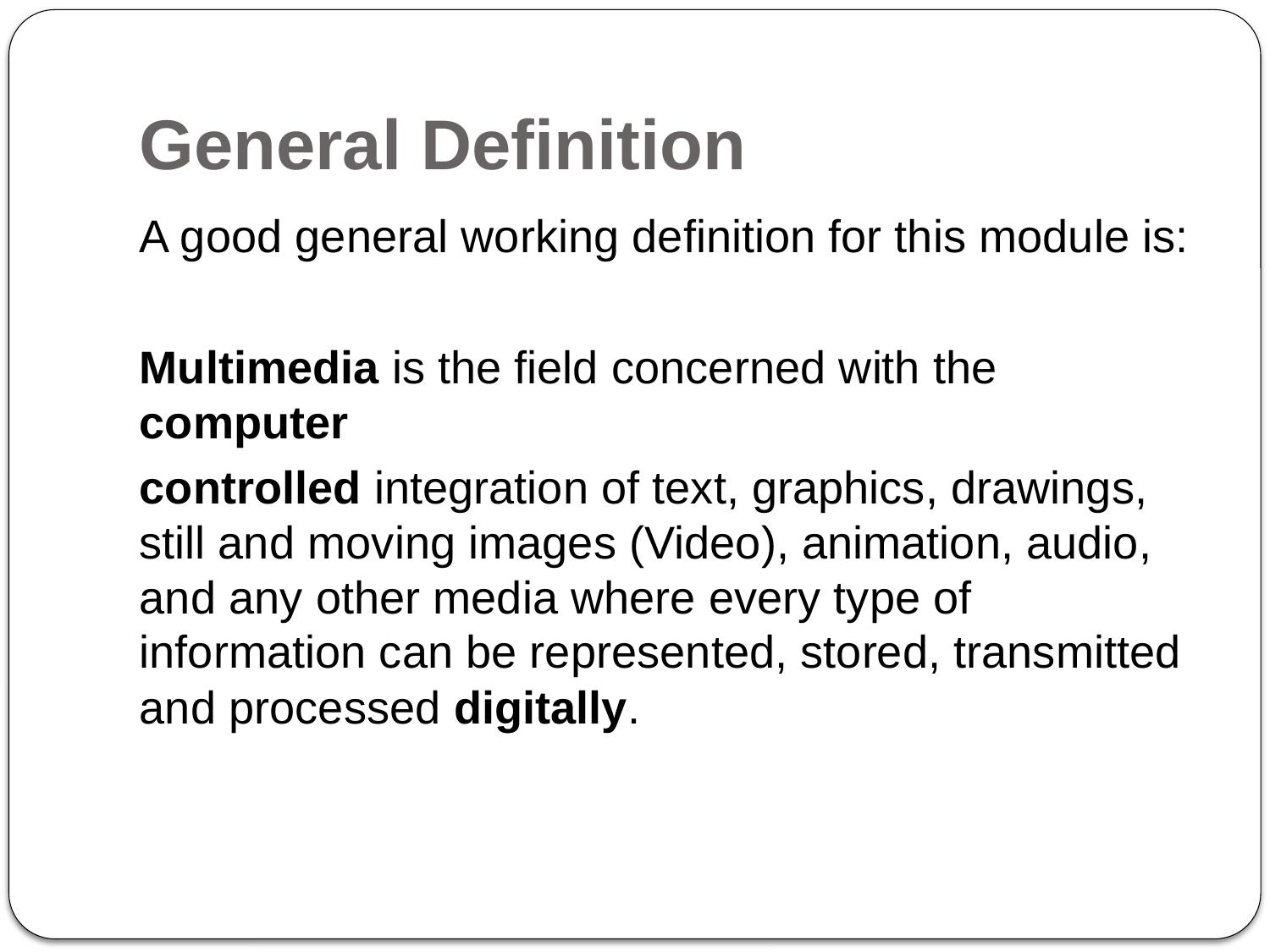

# General Definition
A good general working definition for this module is:

Multimedia is the field concerned with the computer
controlled integration of text, graphics, drawings, still and moving images (Video), animation, audio, and any other media where every type of information can be represented, stored, transmitted and processed digitally.